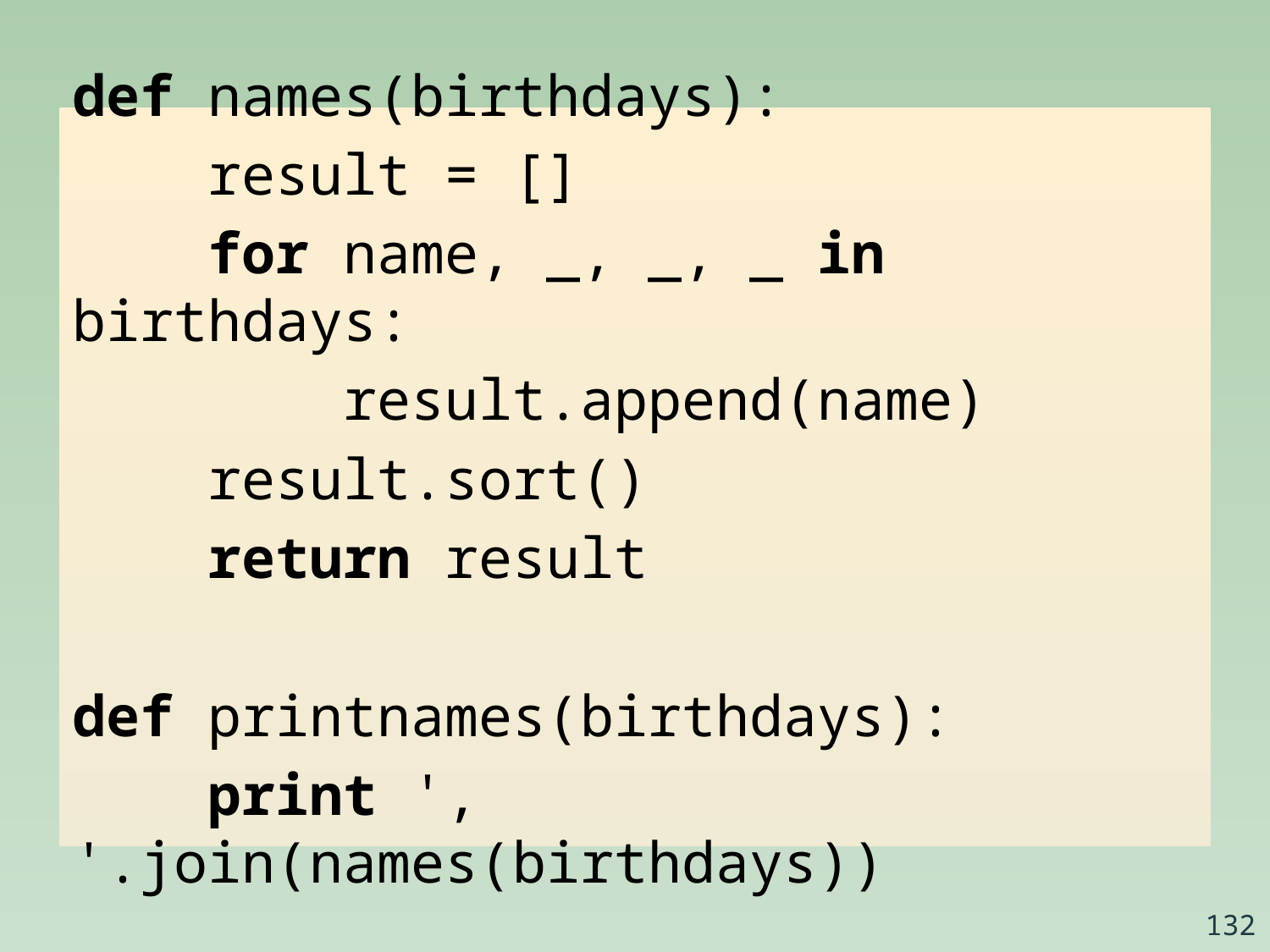

def names(birthdays):
    result = []
    for name, _, _, _ in birthdays:
        result.append(name)
    result.sort()
    return result

def printnames(birthdays):
    print ', '.join(names(birthdays))
132